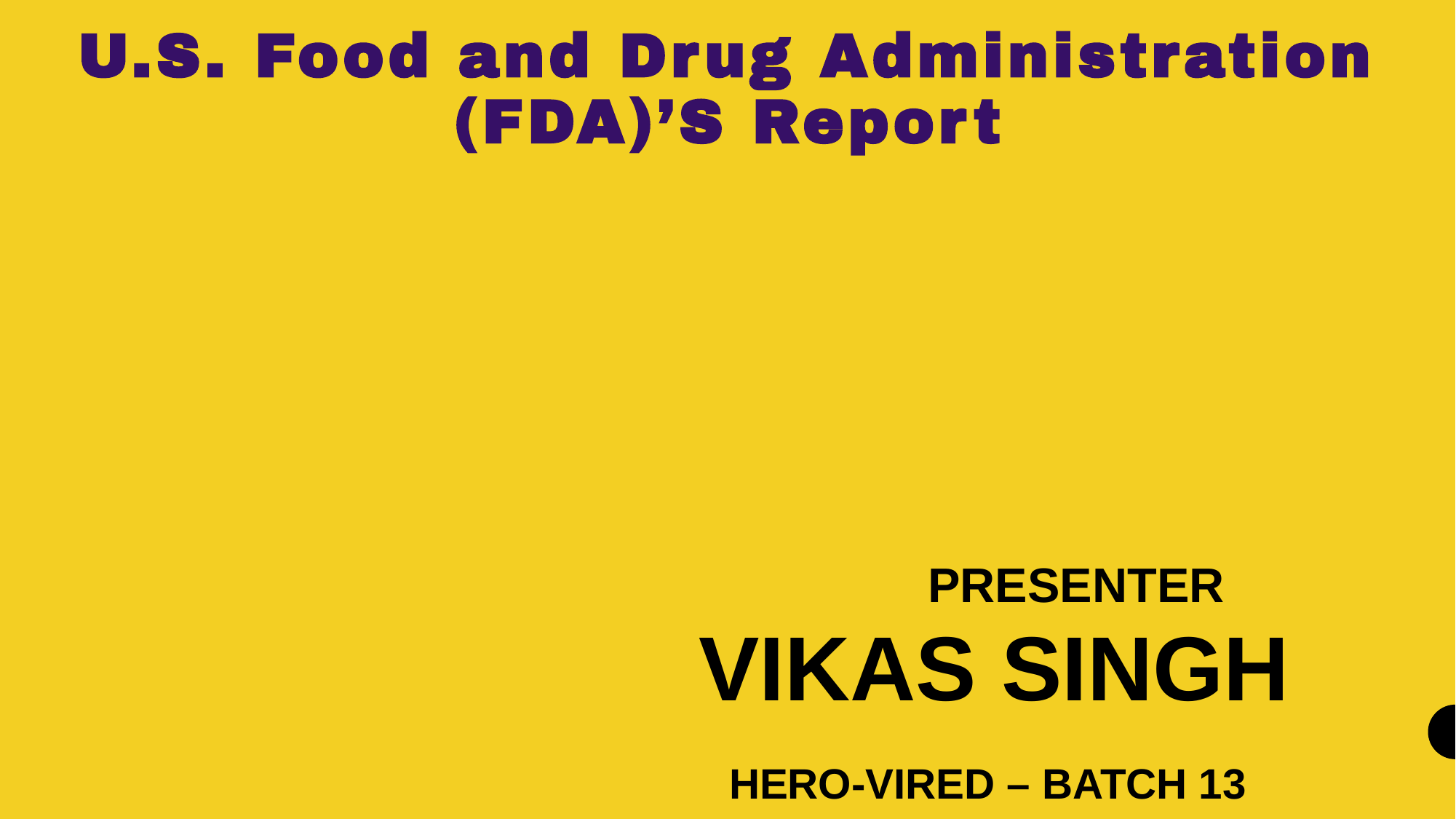

U.S. Food and Drug Administration (FDA)’S Report
# presenter Vikas Singh Hero-Vired – Batch 13